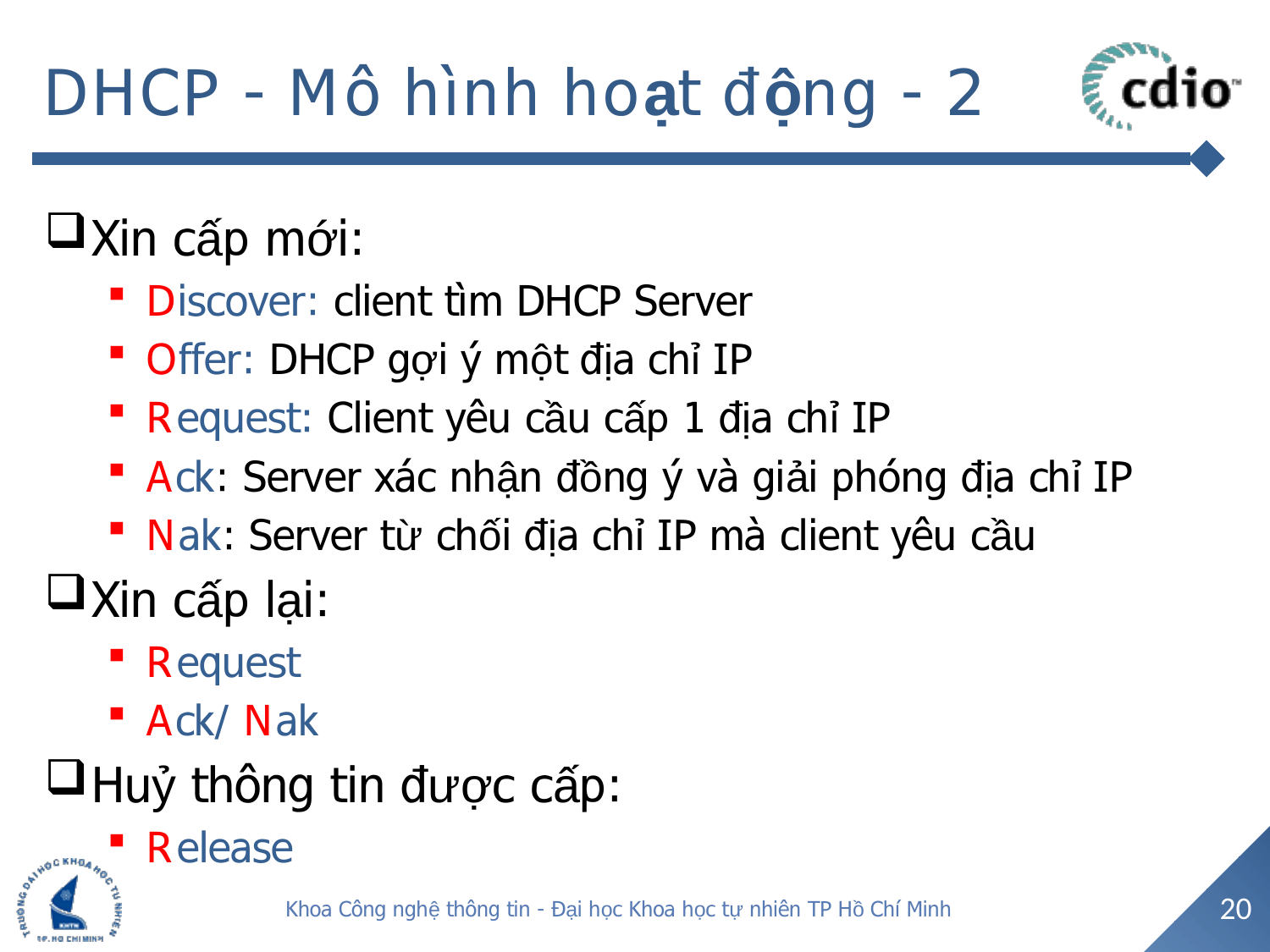

# DHCP - Mô hình hoạt động - 2
Xin cấp mới:
Discover: client tìm DHCP Server
Offer: DHCP gợi ý một địa chỉ IP
Request: Client yêu cầu cấp 1 địa chỉ IP
Ack: Server xác nhận đồng ý và giải phóng địa chỉ IP
Nak: Server từ chối địa chỉ IP mà client yêu cầu
Xin cấp lại:
Request
Ack/ Nak
Huỷ thông tin được cấp:
Release

20
Khoa Công nghệ thông tin - Đại học Khoa học tự nhiên TP Hồ Chí Minh